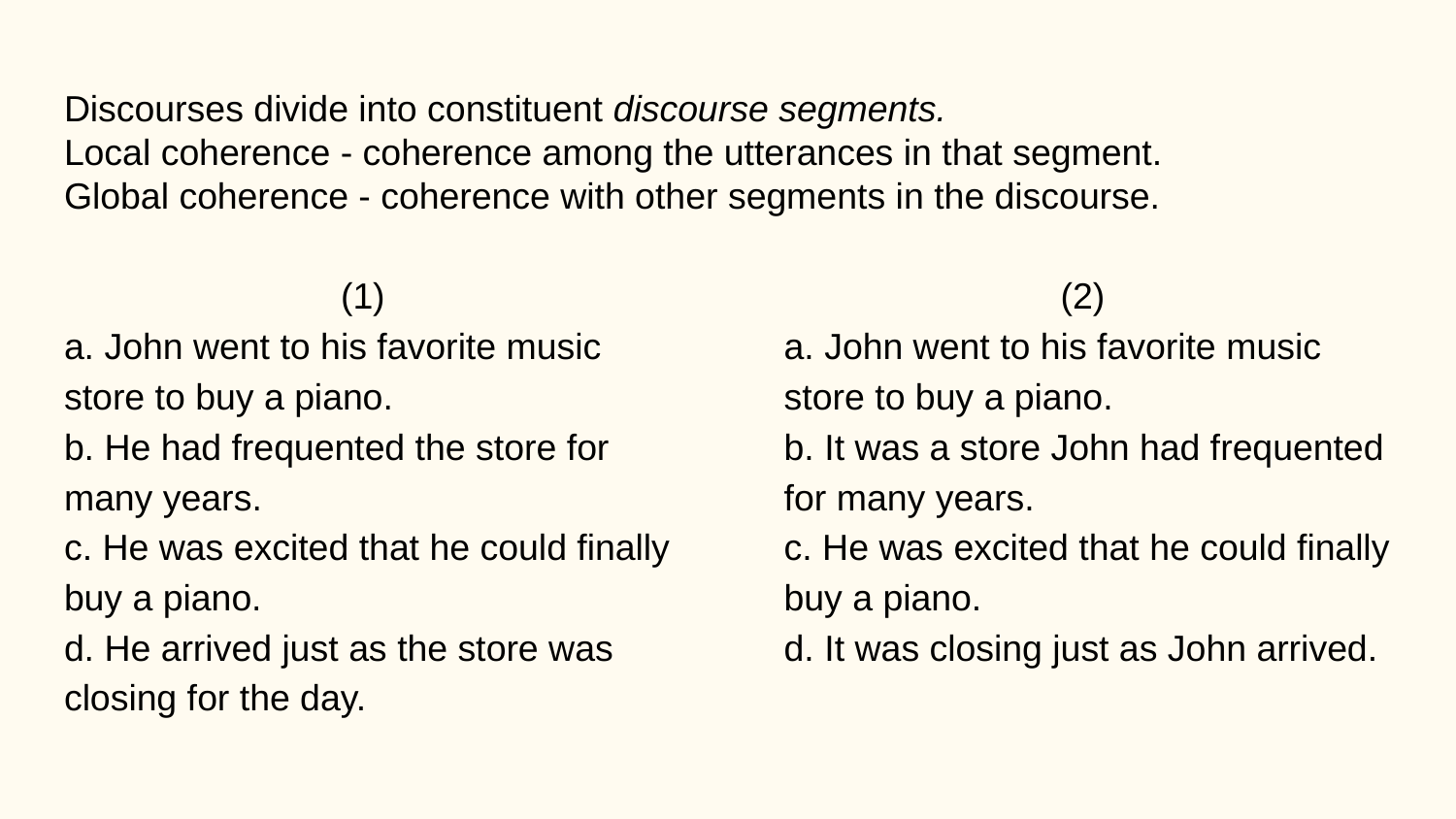

# Discourses divide into constituent discourse segments.
Local coherence - coherence among the utterances in that segment.
Global coherence - coherence with other segments in the discourse.
                    (1)
a. John went to his favorite music store to buy a piano.
b. He had frequented the store for many years.
c. He was excited that he could finally buy a piano.
d. He arrived just as the store was closing for the day.

                    (2)
a. John went to his favorite music store to buy a piano.
b. It was a store John had frequented for many years.
c. He was excited that he could finally buy a piano.
d. It was closing just as John arrived.